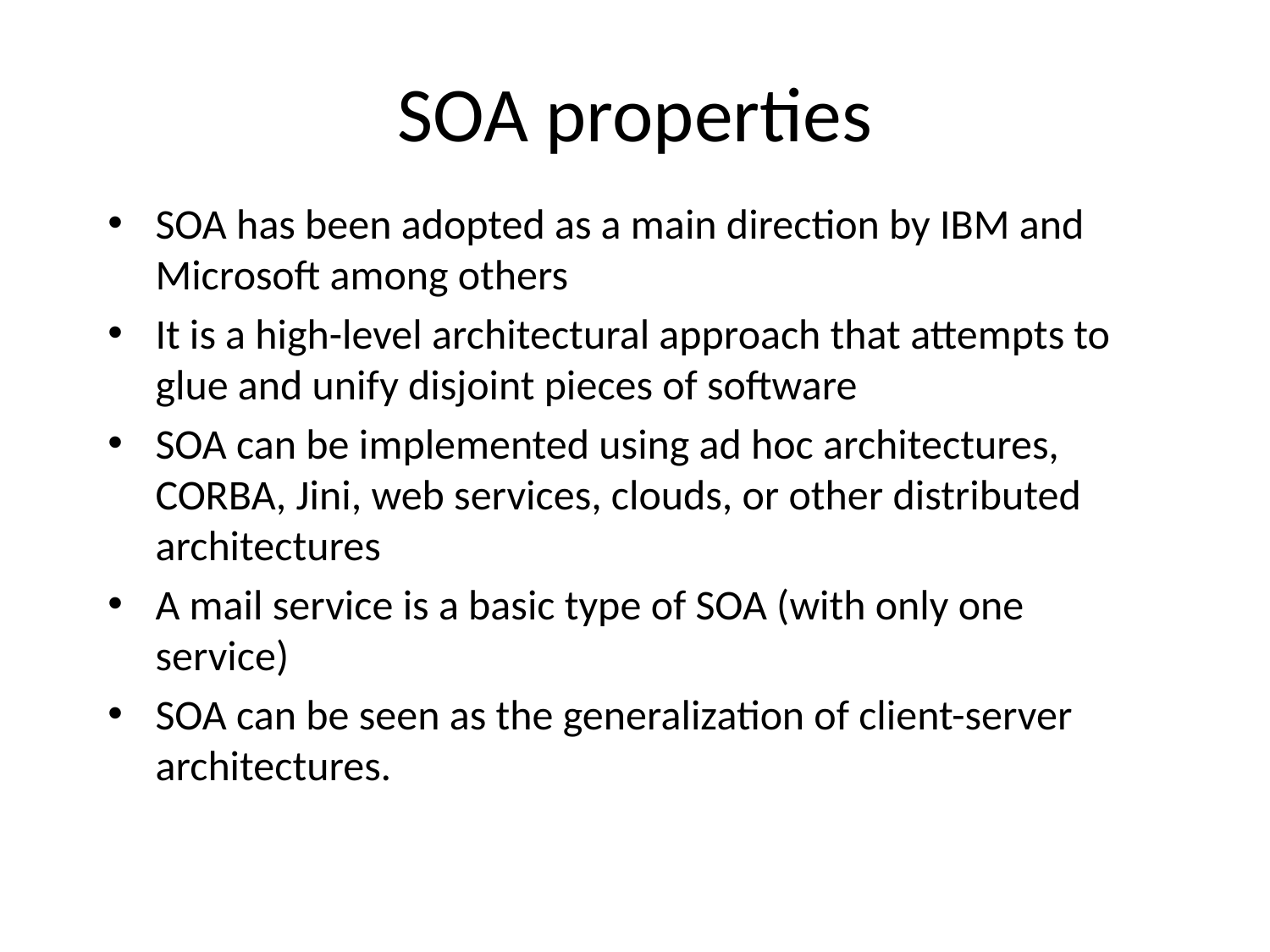

SOA properties
SOA has been adopted as a main direction by IBM and Microsoft among others
It is a high-level architectural approach that attempts to glue and unify disjoint pieces of software
SOA can be implemented using ad hoc architectures, CORBA, Jini, web services, clouds, or other distributed architectures
A mail service is a basic type of SOA (with only one service)
SOA can be seen as the generalization of client-server architectures.